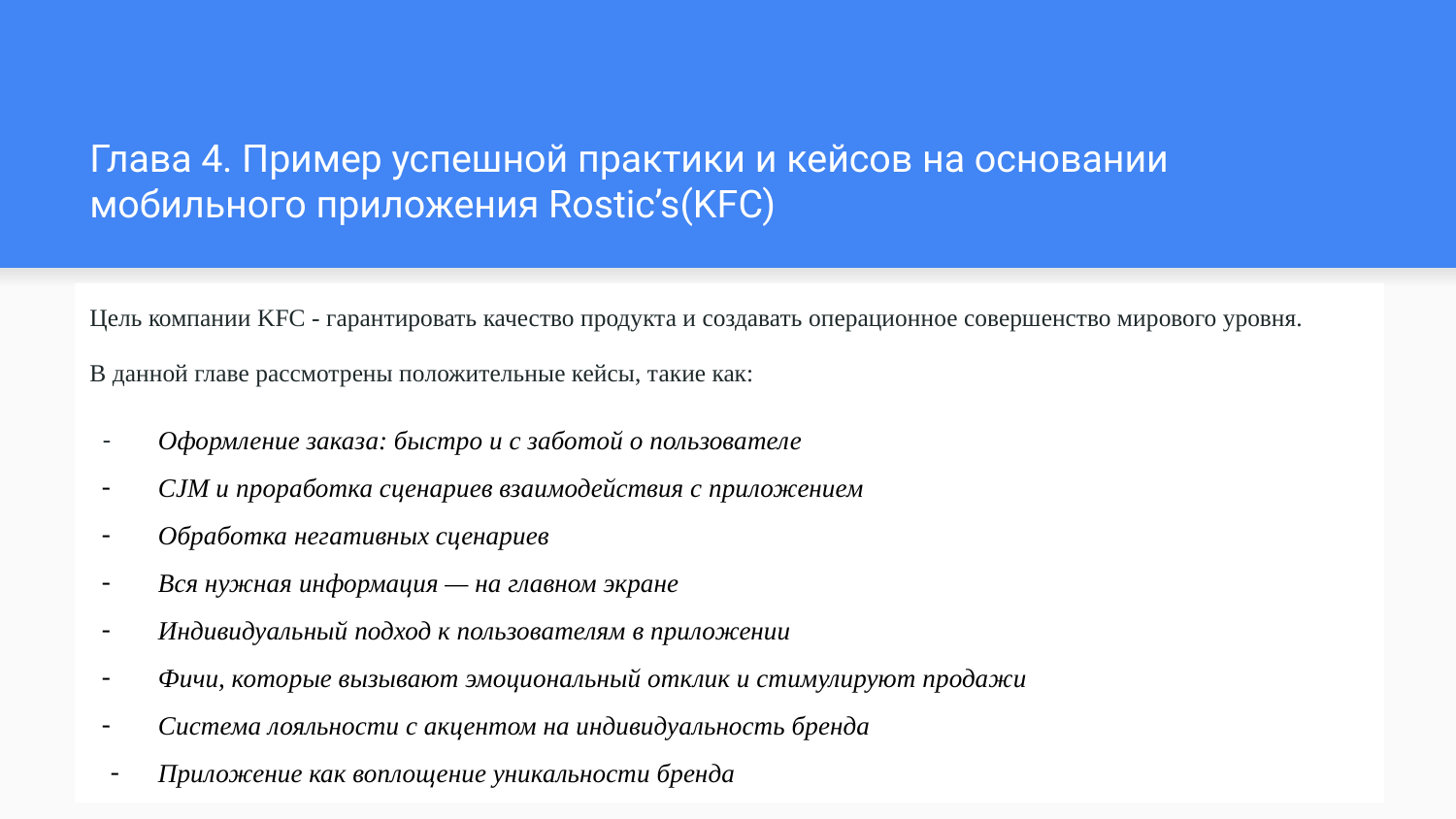

# Глава 4. Пример успешной практики и кейсов на основании мобильного приложения Rostic’s(KFC)
Цель компании KFC - гарантировать качество продукта и создавать операционное совершенство мирового уровня.
В данной главе рассмотрены положительные кейсы, такие как:
Оформление заказа: быстро и с заботой о пользователе
CJM и проработка сценариев взаимодействия с приложением
Обработка негативных сценариев
Вся нужная информация — на главном экране
Индивидуальный подход к пользователям в приложении
Фичи, которые вызывают эмоциональный отклик и стимулируют продажи
Система лояльности с акцентом на индивидуальность бренда
Приложение как воплощение уникальности бренда